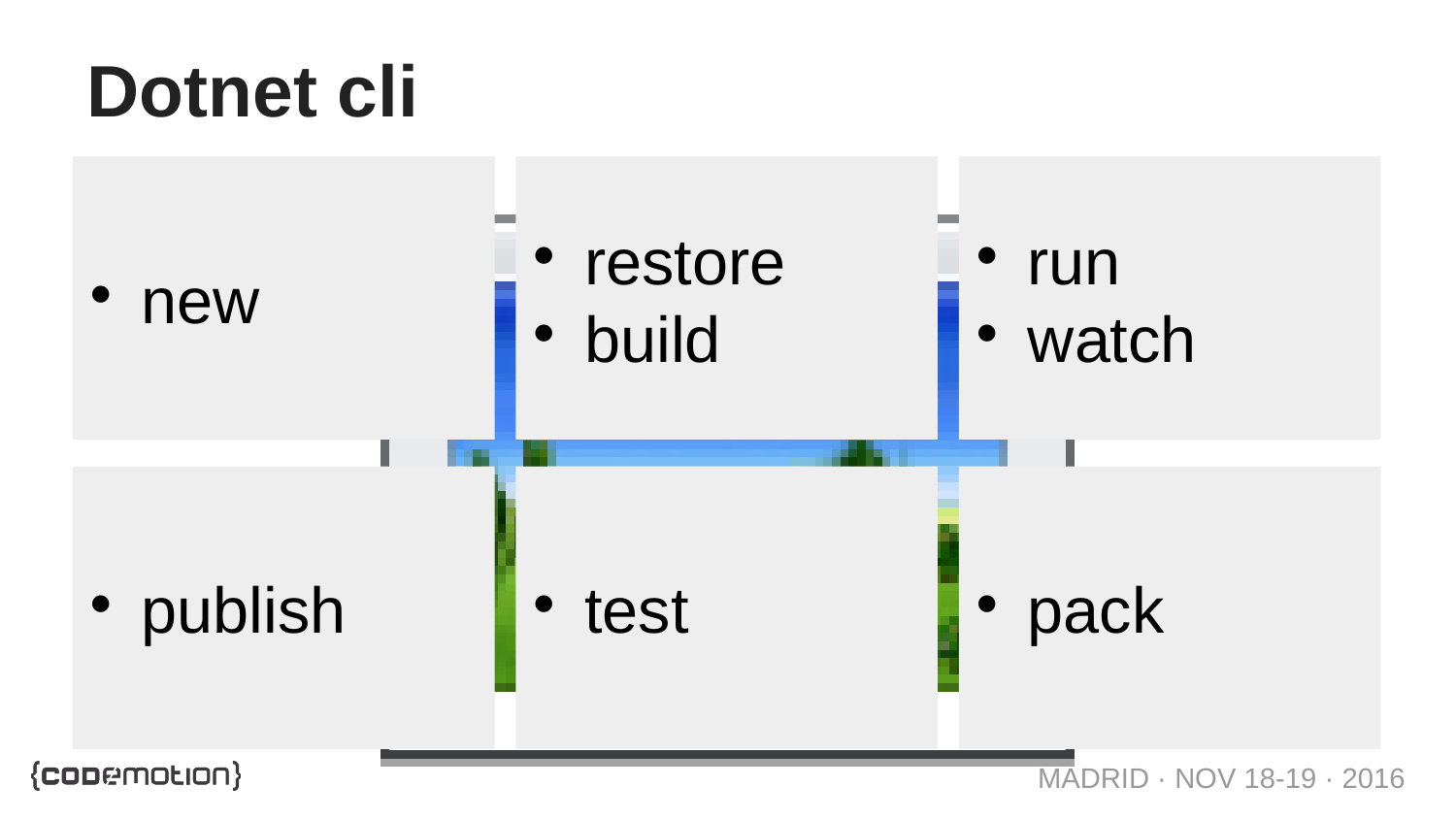

Dotnet cli

new
restore
build
run
watch
publish
test
pack